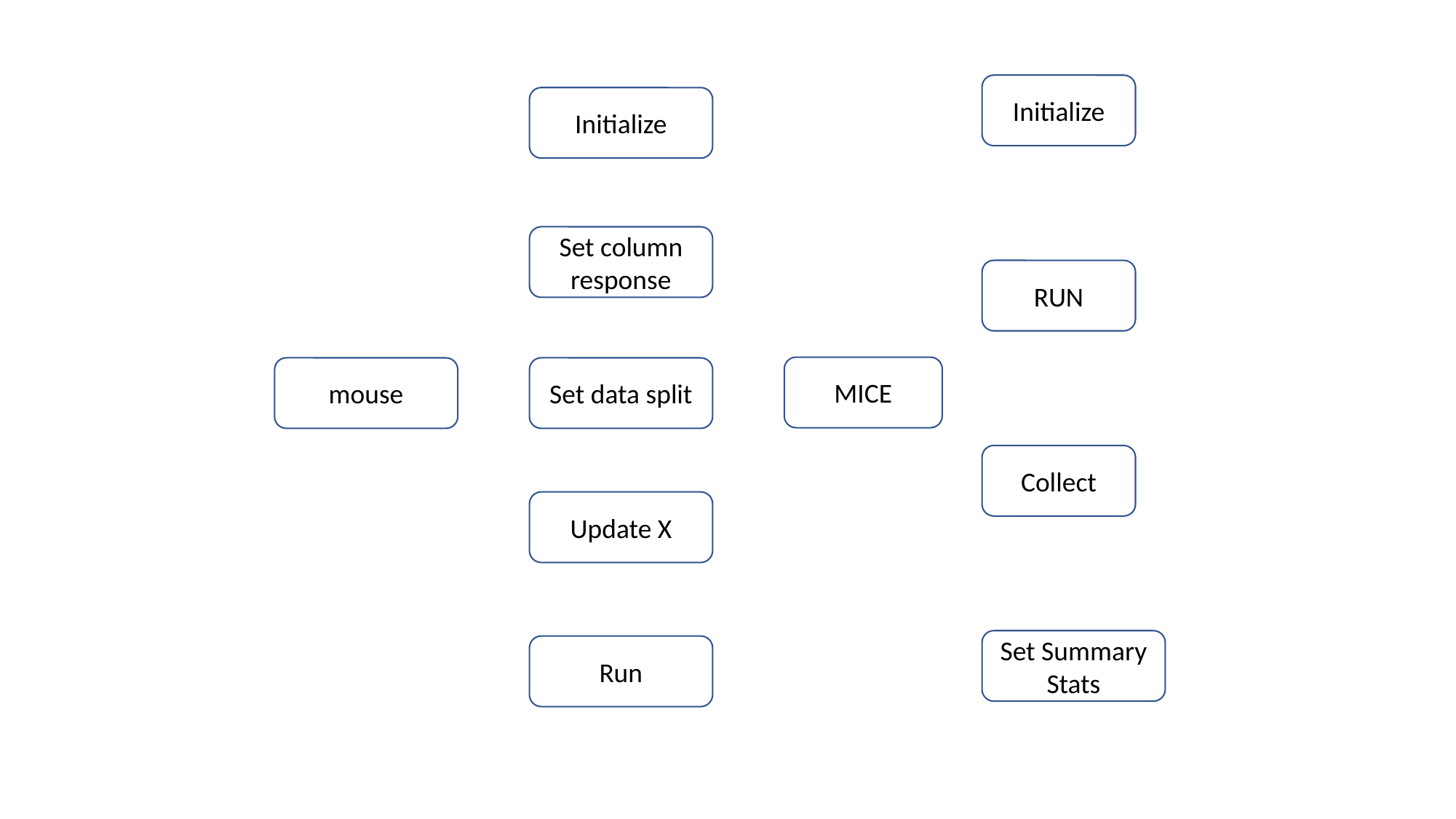

Initialize
Initialize
Set column response
RUN
MICE
mouse
Set data split
Collect
Update X
Set Summary Stats
Run